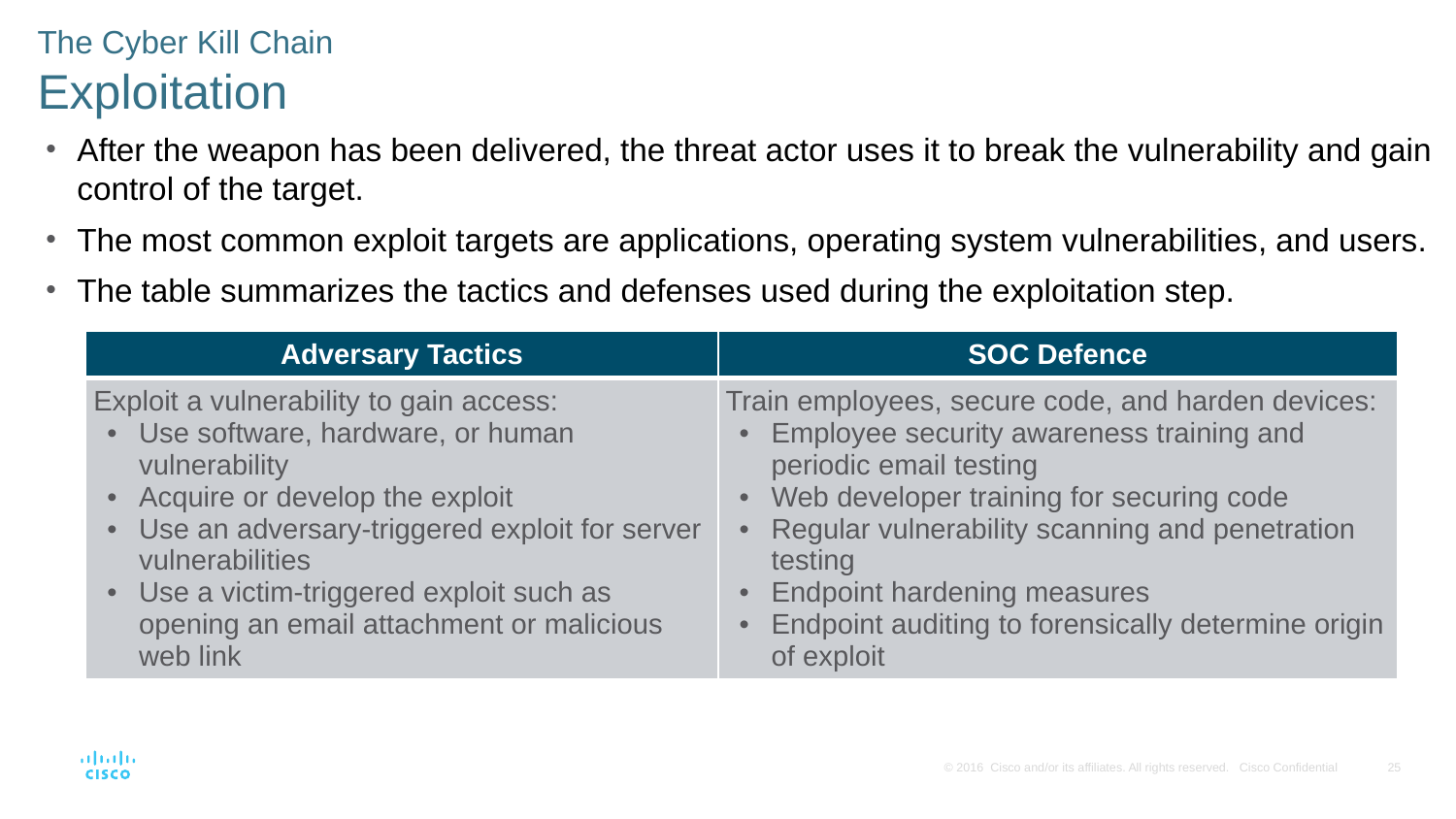

The Cyber Kill Chain
Exploitation
After the weapon has been delivered, the threat actor uses it to break the vulnerability and gain control of the target.
The most common exploit targets are applications, operating system vulnerabilities, and users.
The table summarizes the tactics and defenses used during the exploitation step.
| Adversary Tactics | SOC Defence |
| --- | --- |
| Exploit a vulnerability to gain access: Use software, hardware, or human vulnerability Acquire or develop the exploit Use an adversary-triggered exploit for server vulnerabilities Use a victim-triggered exploit such as opening an email attachment or malicious web link | Train employees, secure code, and harden devices: Employee security awareness training and periodic email testing Web developer training for securing code Regular vulnerability scanning and penetration testing Endpoint hardening measures Endpoint auditing to forensically determine origin of exploit |